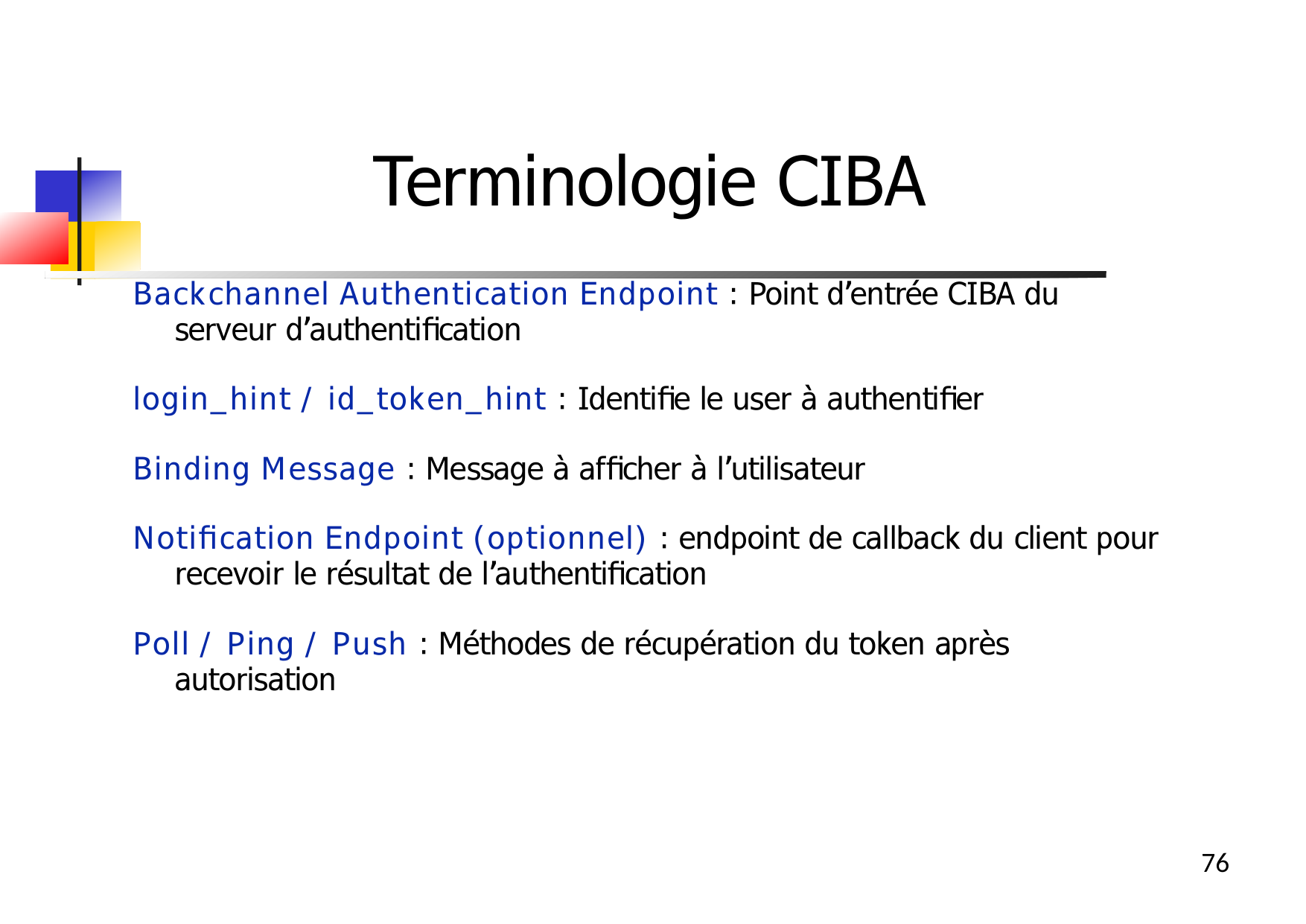

Terminologie CIBA
Backchannel Authentication Endpoint : Point d’entrée CIBA du serveur d’authentification
login_hint / id_token_hint : Identifie le user à authentifier
Binding Message : Message à afficher à l’utilisateur
Notification Endpoint (optionnel) : endpoint de callback du client pour recevoir le résultat de l’authentification
Poll / Ping / Push : Méthodes de récupération du token après autorisation